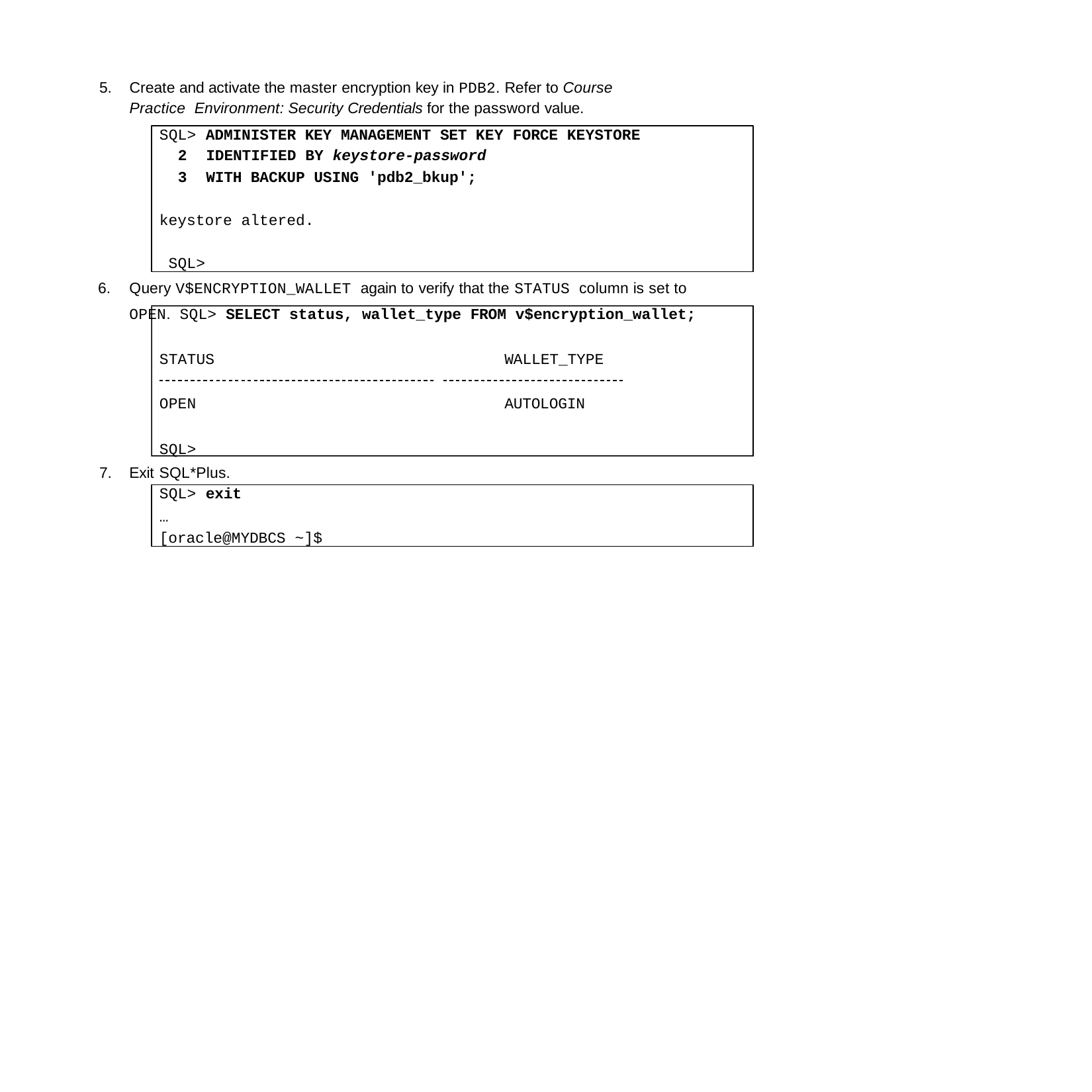

5.	Create and activate the master encryption key in PDB2. Refer to Course Practice  Environment: Security Credentials for the password value.
SQL> ADMINISTER KEY MANAGEMENT SET KEY FORCE KEYSTORE
IDENTIFIED BY keystore-password
WITH BACKUP USING 'pdb2_bkup';
keystore altered.  SQL>
Query V$ENCRYPTION_WALLET again to verify that the STATUS column is set to OPEN.  SQL> SELECT status, wallet_type FROM v$encryption_wallet;

STATUS	WALLET_TYPE

OPEN	AUTOLOGIN

SQL>
Exit SQL*Plus.

SQL> exit
…
[oracle@MYDBCS ~]$